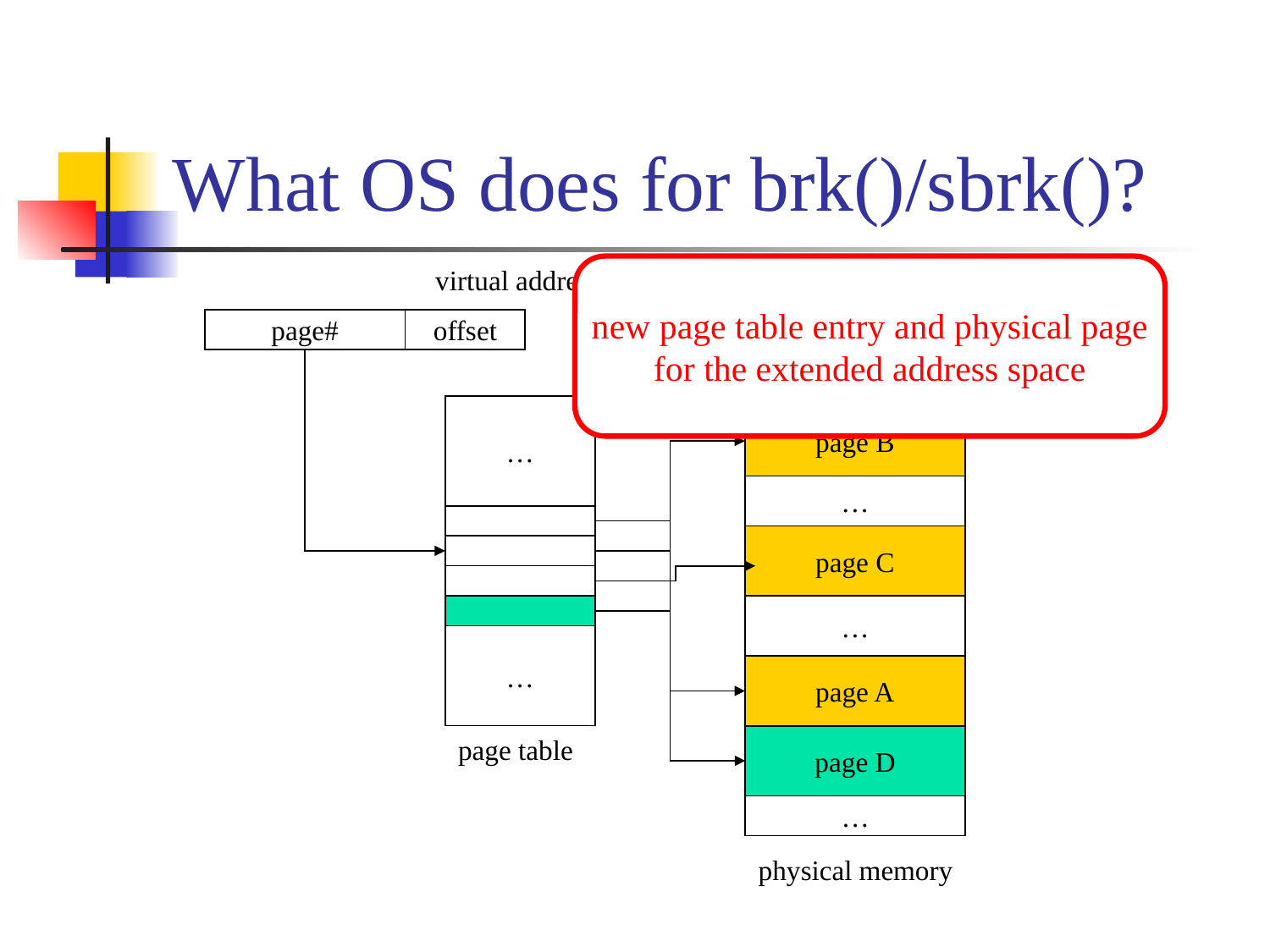

# What OS does for brk()/sbrk()?
virtual address
page#
offset
…
…
page B
…

page C

…
…
page A
page table
page D
…
physical memory
new page table entry and physical page
for the extended address space